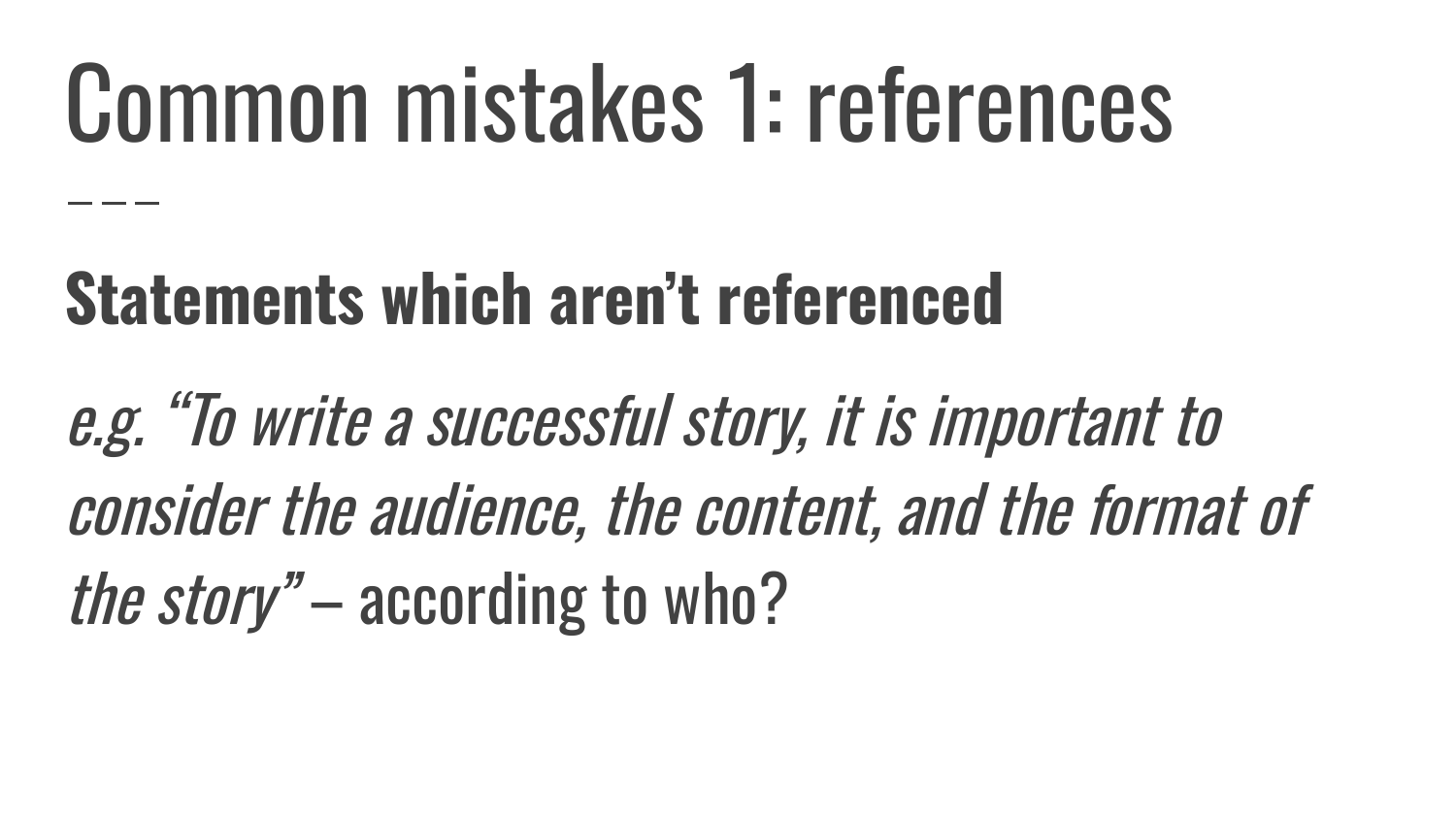

# Common mistakes 1: references
Statements which aren’t referenced
e.g. “To write a successful story, it is important to consider the audience, the content, and the format of the story” – according to who?